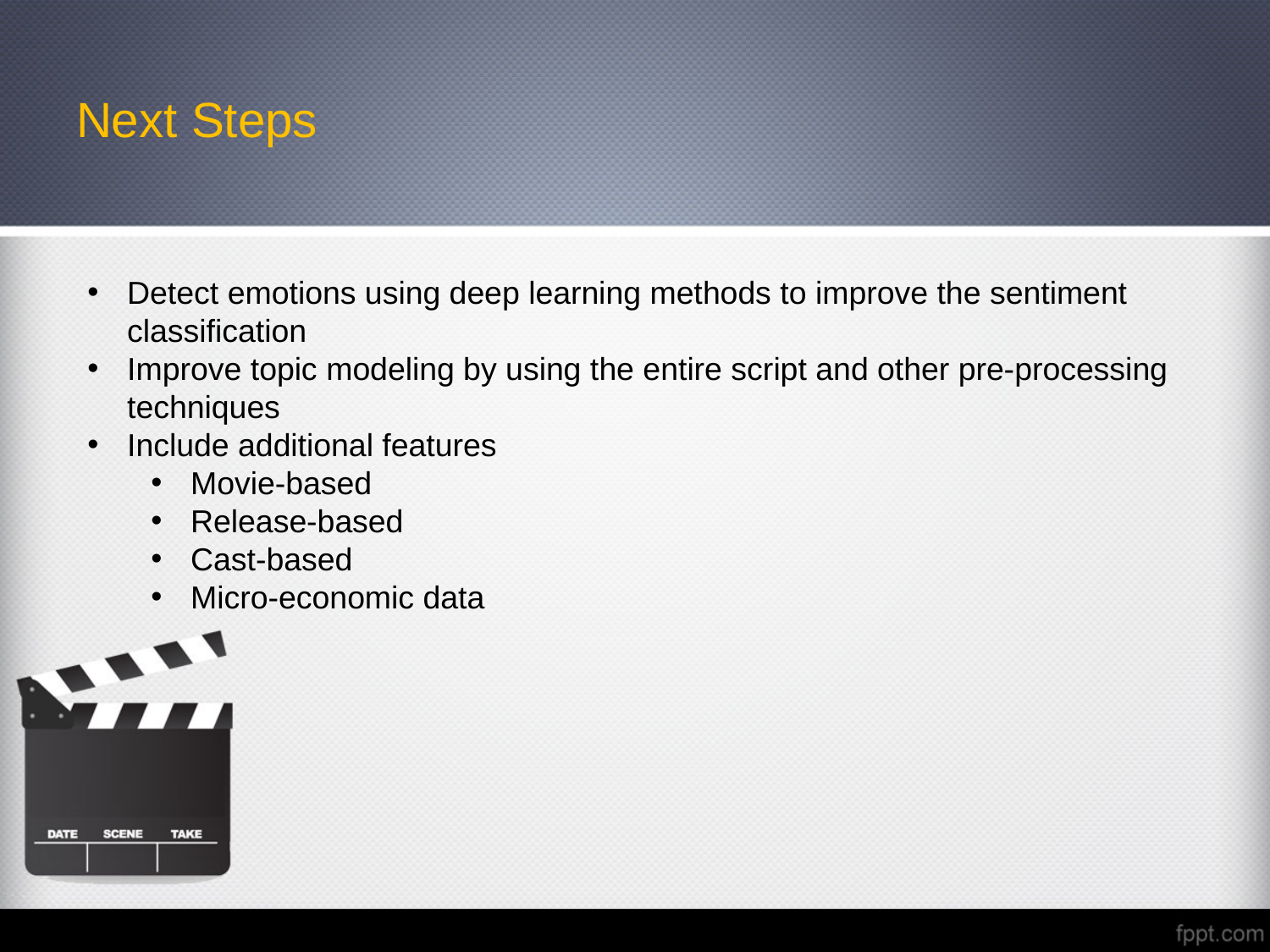

# Next Steps

Detect emotions using deep learning methods to improve the sentiment classification
Improve topic modeling by using the entire script and other pre-processing techniques
Include additional features
Movie-based
Release-based
Cast-based
Micro-economic data